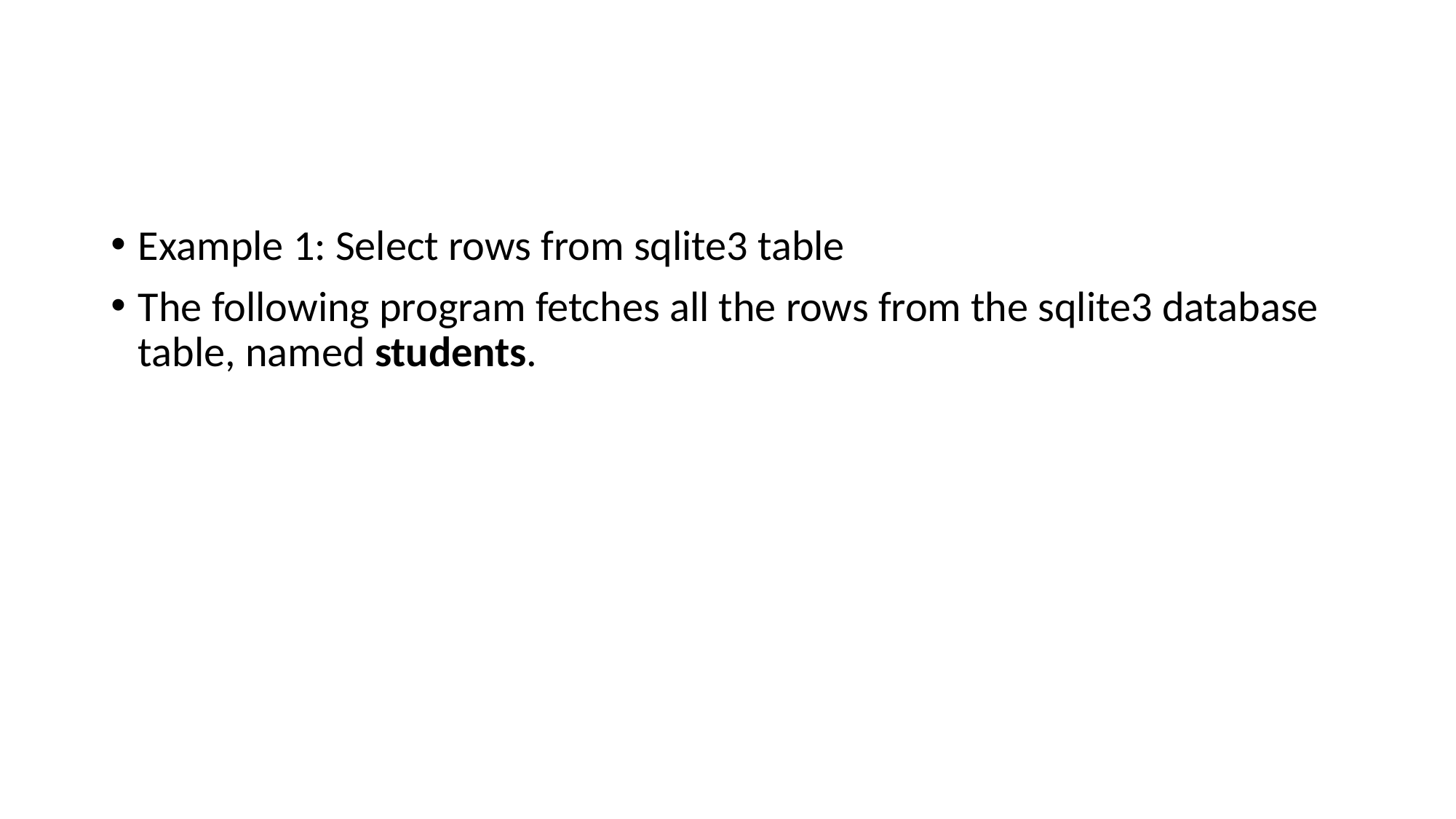

#
Example 1: Select rows from sqlite3 table
The following program fetches all the rows from the sqlite3 database table, named students.